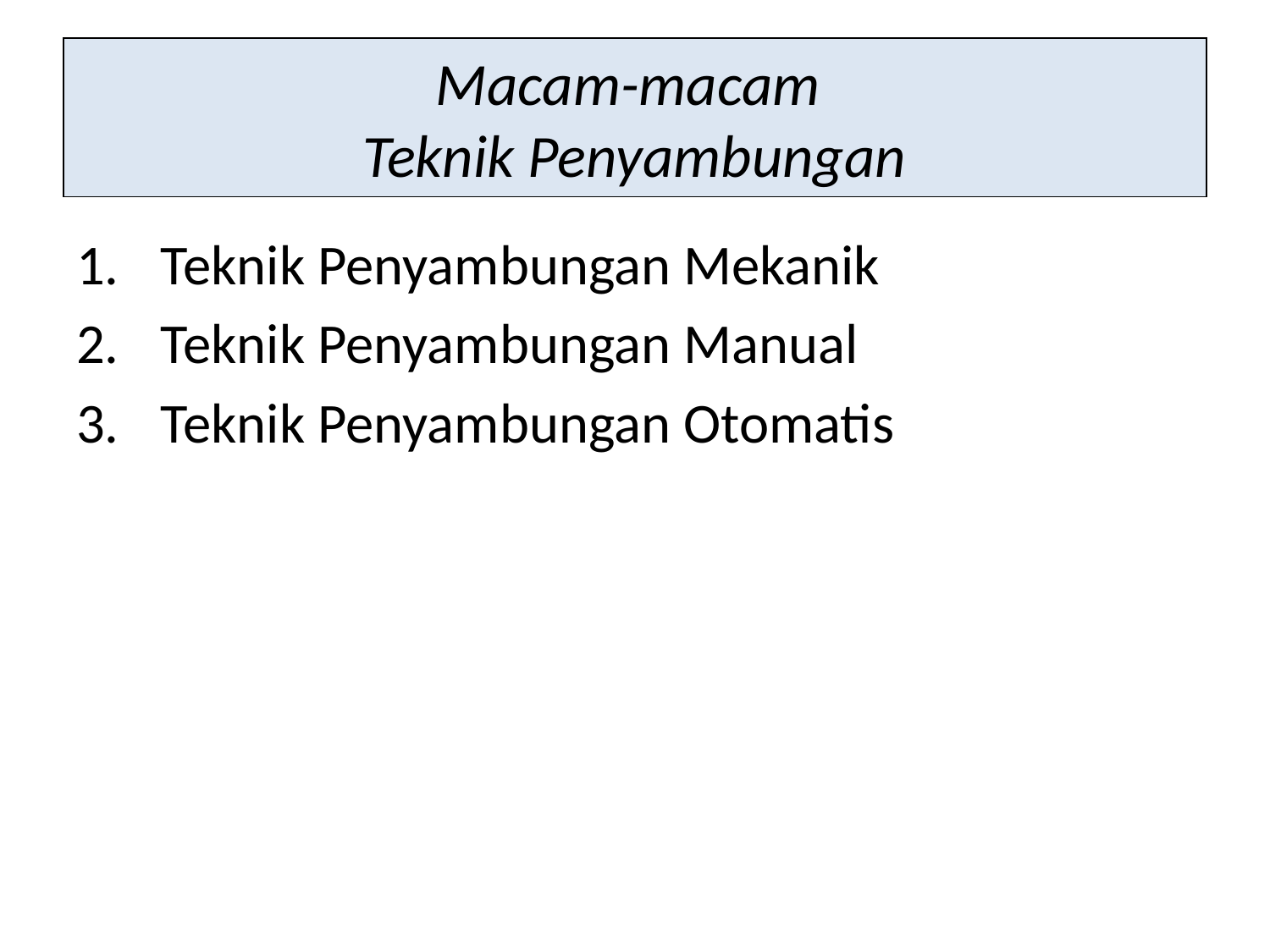

# Macam-macam Teknik Penyambungan
Teknik Penyambungan Mekanik
Teknik Penyambungan Manual
Teknik Penyambungan Otomatis